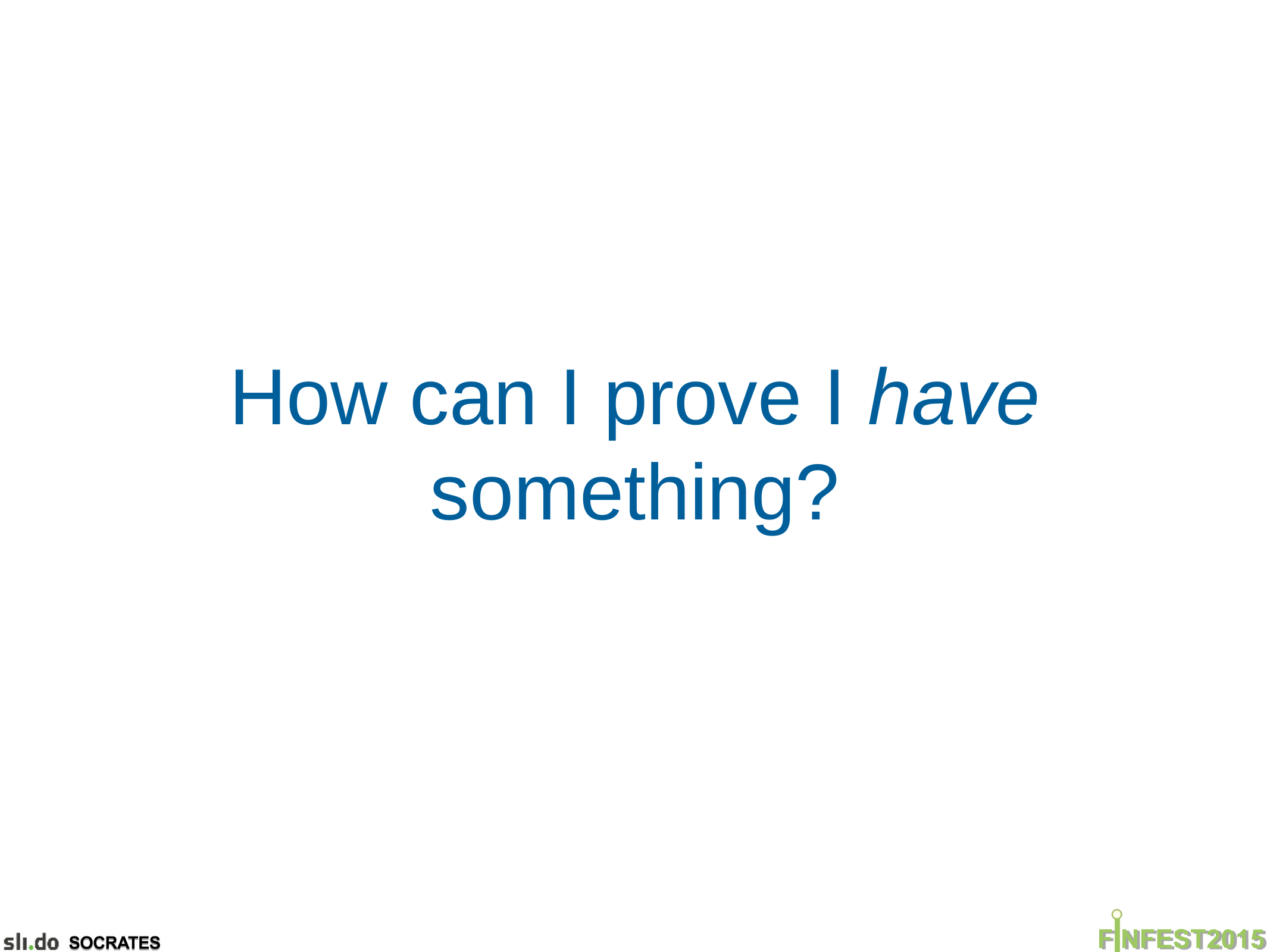

# How can I prove I have something?